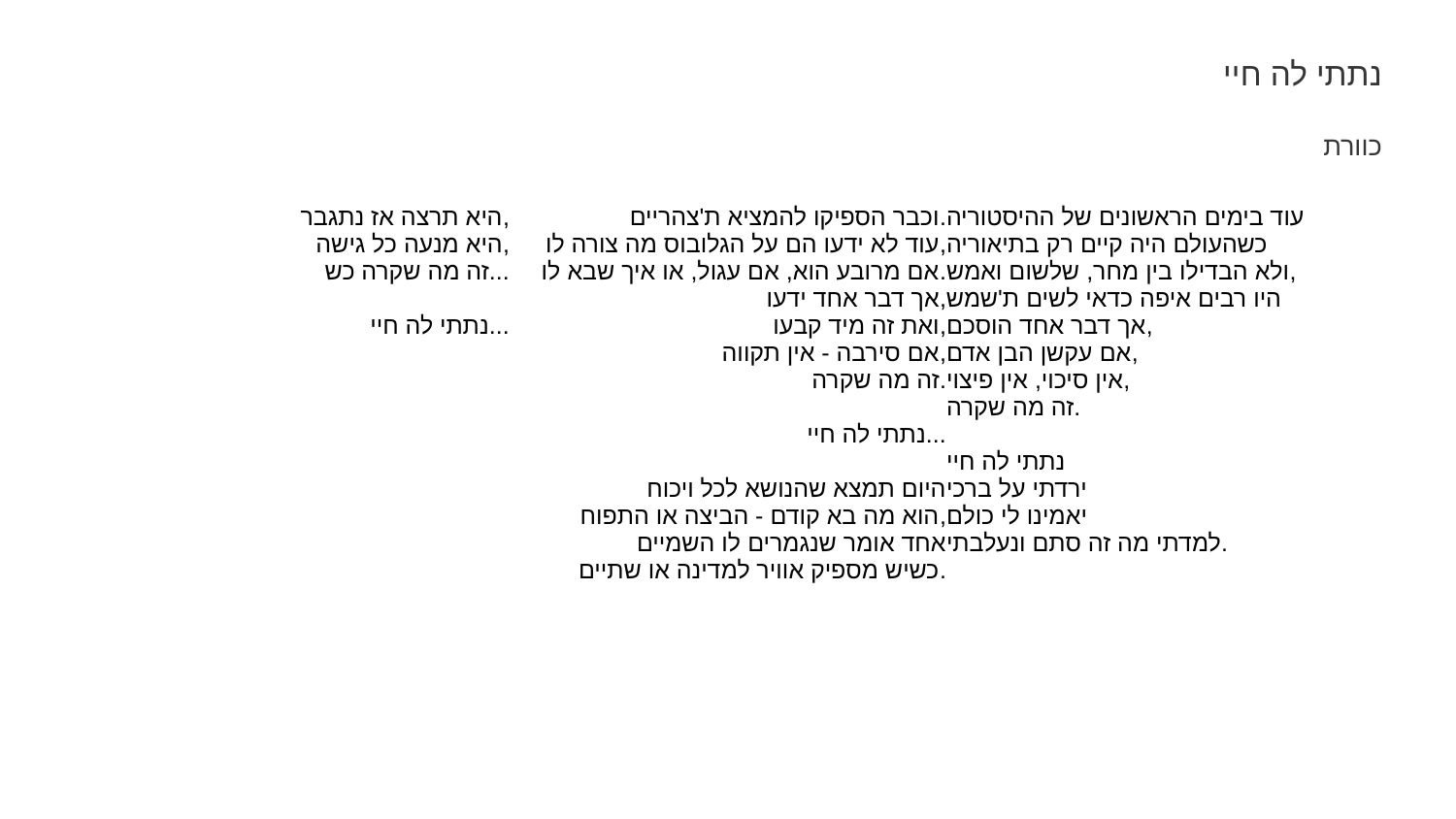

נתתי לה חיי
כוורת
| היא תרצה אז נתגבר, היא מנעה כל גישה, זה מה שקרה כש... נתתי לה חיי... | וכבר הספיקו להמציא ת'צהריים. עוד לא ידעו הם על הגלובוס מה צורה לו, אם מרובע הוא, אם עגול, או איך שבא לו. אך דבר אחד ידעו, ואת זה מיד קבעו, אם סירבה - אין תקווה, זה מה שקרה. נתתי לה חיי... היום תמצא שהנושא לכל ויכוח הוא מה בא קודם - הביצה או התפוח, אחד אומר שנגמרים לו השמיים כשיש מספיק אוויר למדינה או שתיים. | עוד בימים הראשונים של ההיסטוריה כשהעולם היה קיים רק בתיאוריה ולא הבדילו בין מחר, שלשום ואמש, היו רבים איפה כדאי לשים ת'שמש אך דבר אחד הוסכם, אם עקשן הבן אדם, אין סיכוי, אין פיצוי, זה מה שקרה. נתתי לה חיי ירדתי על ברכי יאמינו לי כולם למדתי מה זה סתם ונעלבתי. |
| --- | --- | --- |